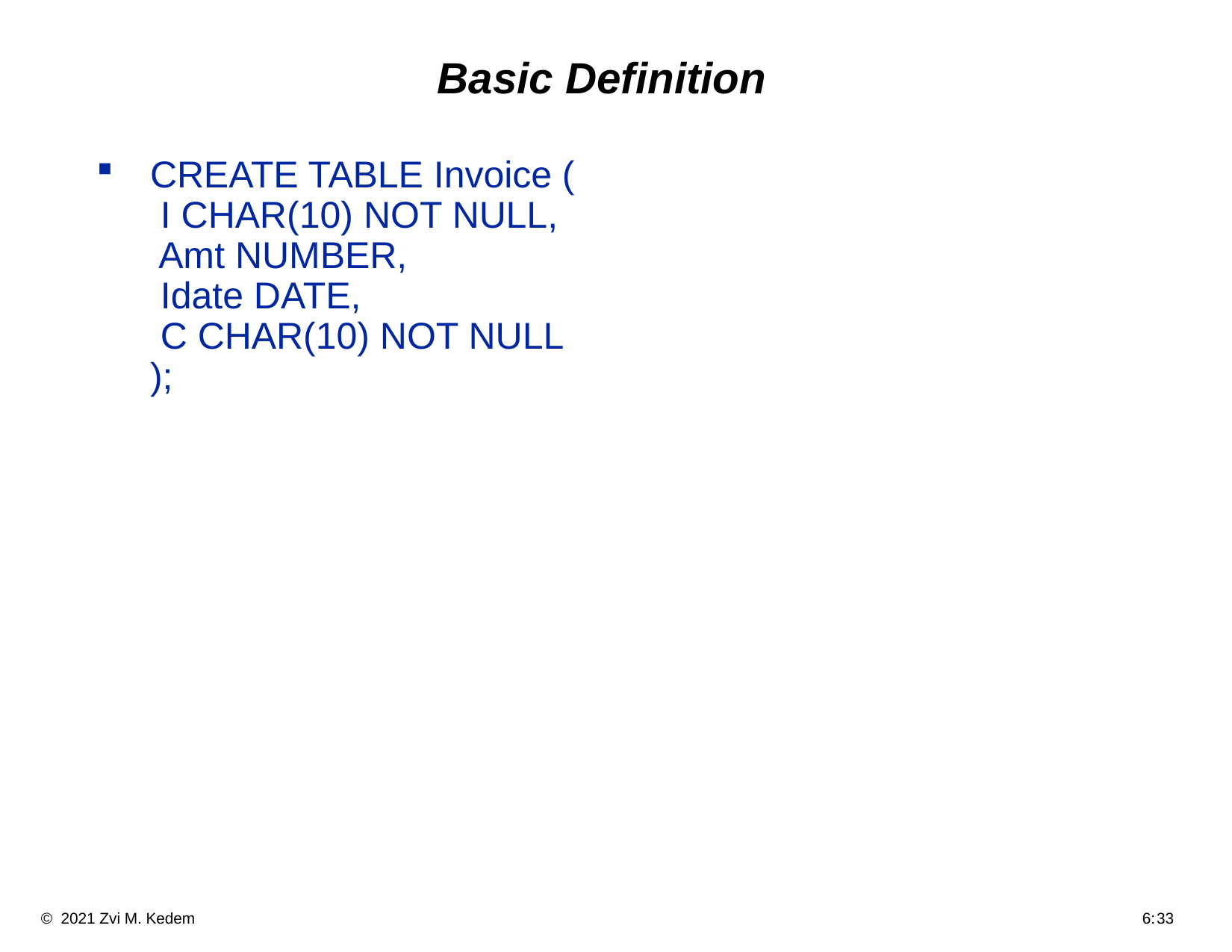

# Basic Definition
CREATE TABLE Invoice (
 I CHAR(10) NOT NULL,
 Amt NUMBER,
 Idate DATE,
 C CHAR(10) NOT NULL
);